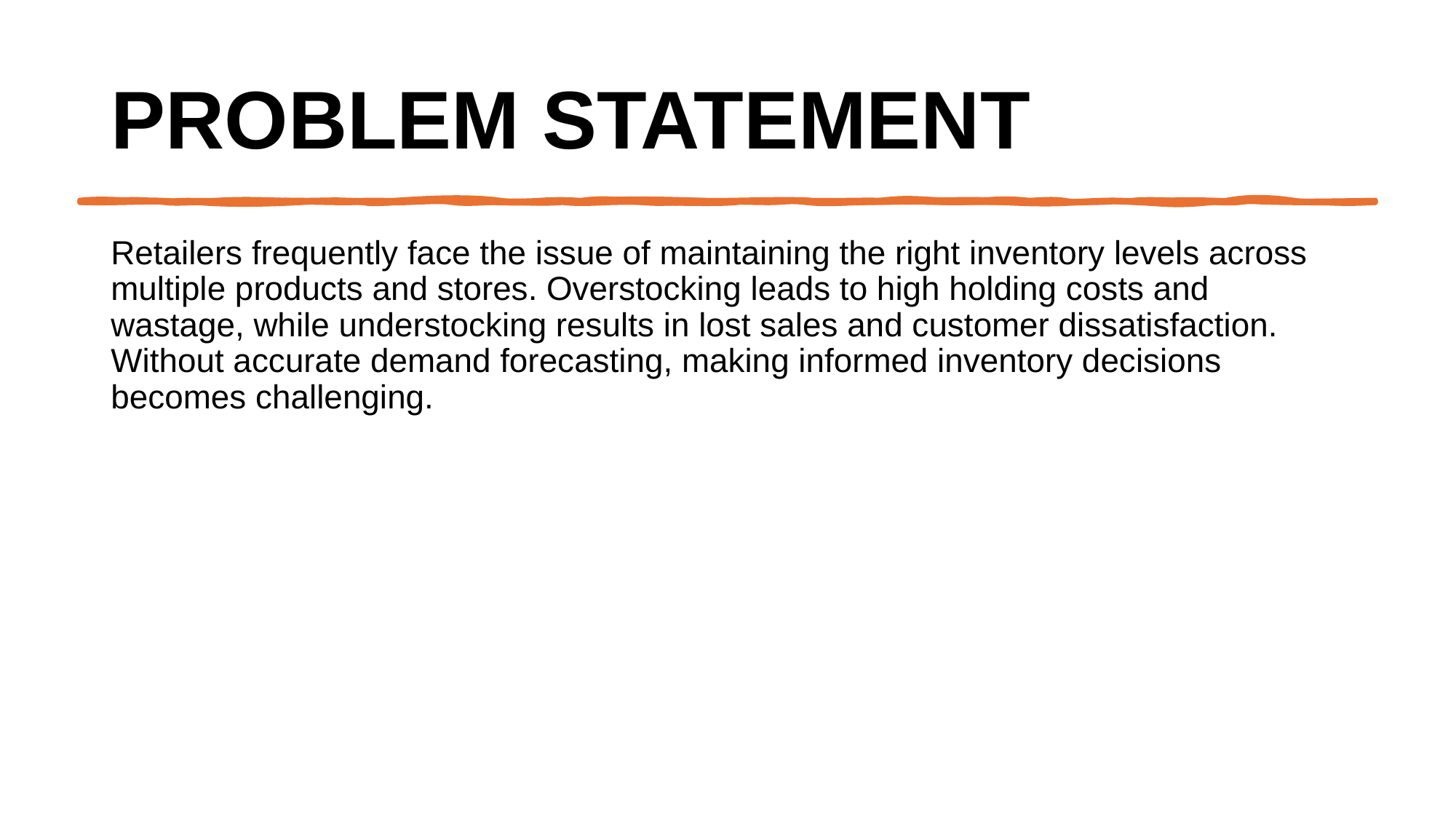

# PROBLEM STATEMENT

Retailers frequently face the issue of maintaining the right inventory levels across multiple products and stores. Overstocking leads to high holding costs and wastage, while understocking results in lost sales and customer dissatisfaction. Without accurate demand forecasting, making informed inventory decisions becomes challenging.